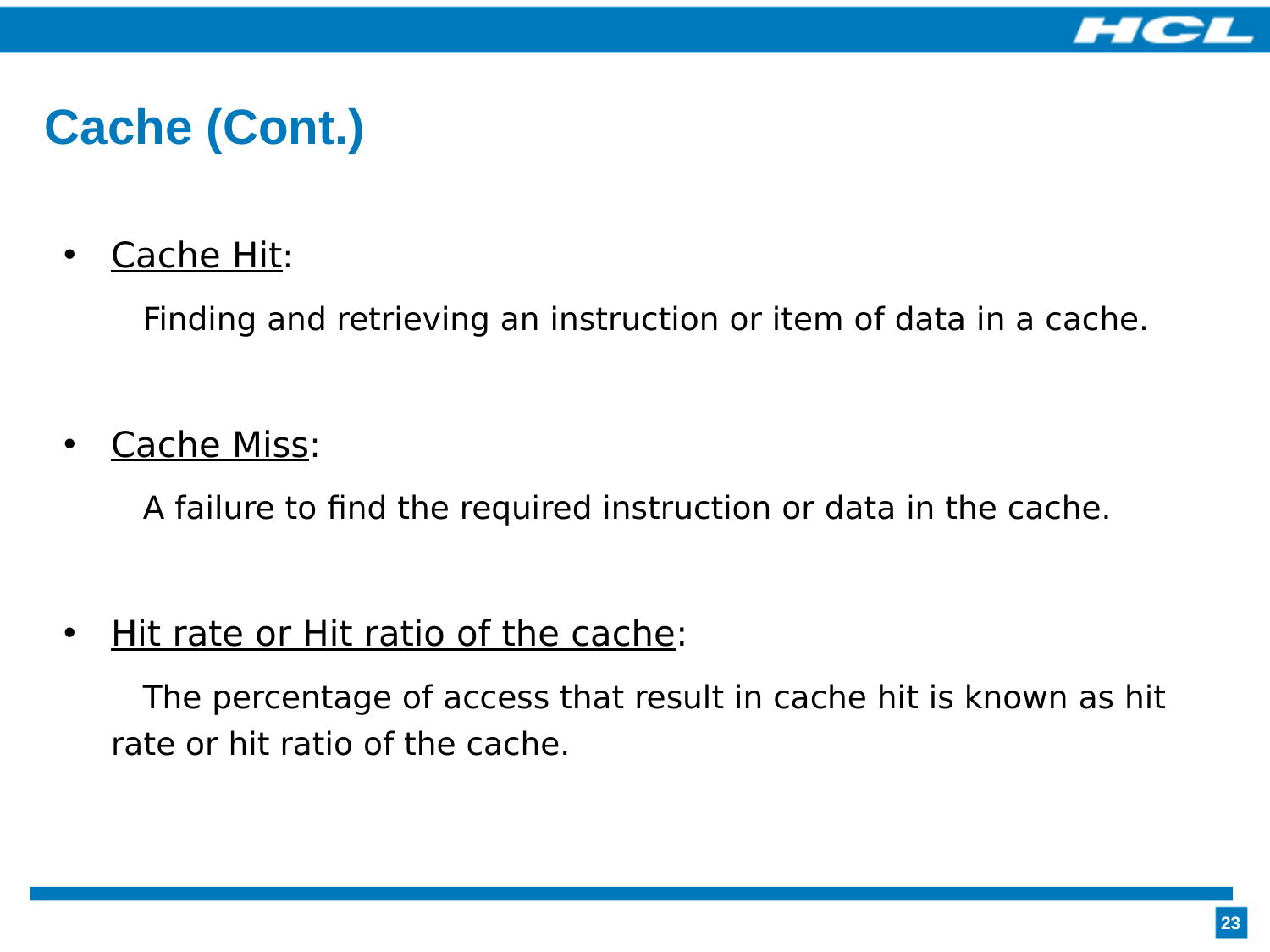

# Cache (Cont.)
Cache Hit:
Finding and retrieving an instruction or item of data in a cache.

Cache Miss:
A failure to find the required instruction or data in the cache.

Hit rate or Hit ratio of the cache:
The percentage of access that result in cache hit is known as hit rate or hit ratio of the cache.
23